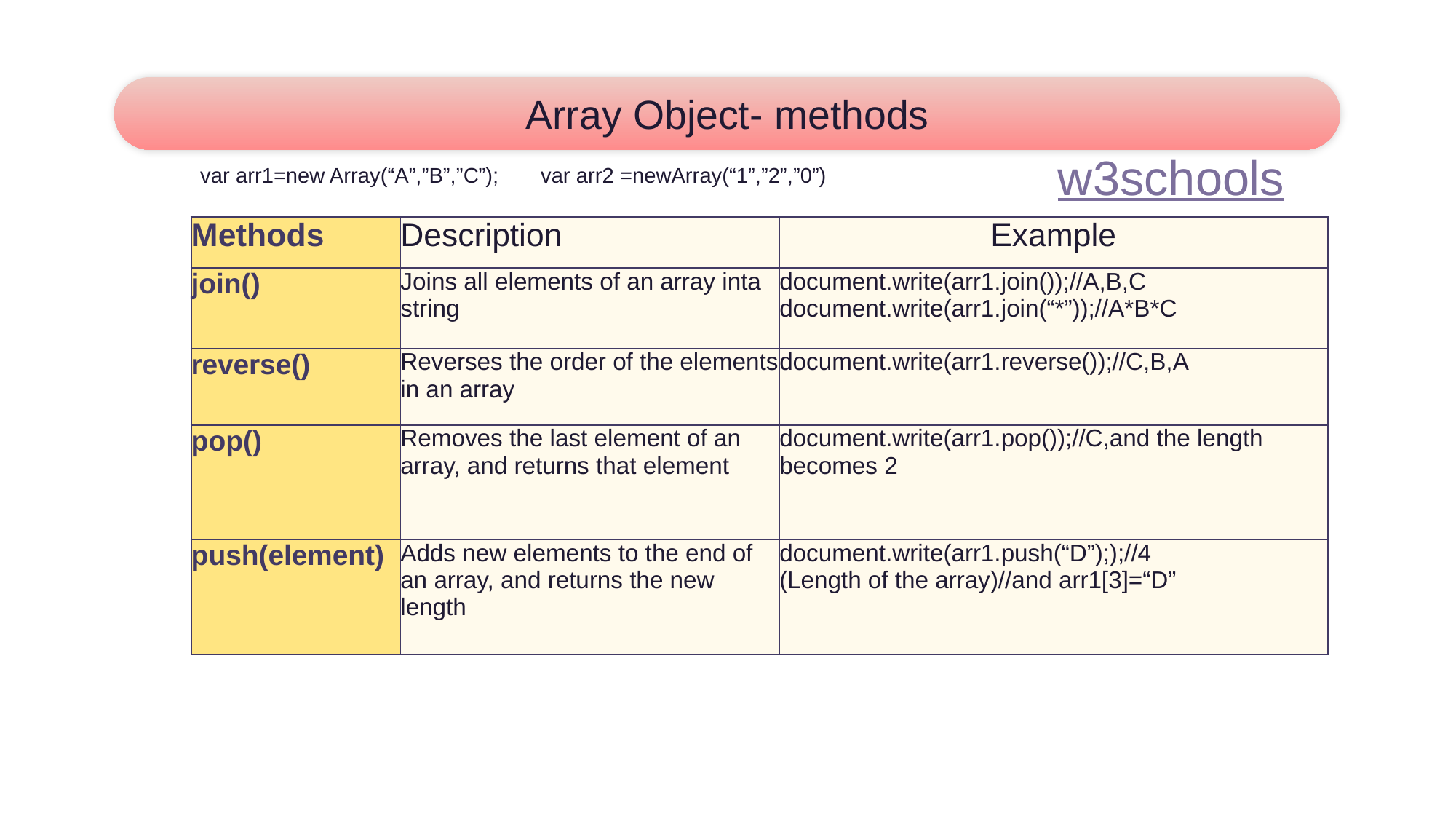

# Array Object- methods
w3schools
var arr1=new Array(“A”,”B”,”C”);       var arr2 =newArray(“1”,”2”,”0”)
| Methods | Description | Example |
| --- | --- | --- |
| join() | Joins all elements of an array inta string | document.write(arr1.join());//A,B,C document.write(arr1.join(“\*”));//A\*B\*C |
| reverse() | Reverses the order of the elements in an array | document.write(arr1.reverse());//C,B,A |
| pop() | Removes the last element of an array, and returns that element | document.write(arr1.pop());//C,and the length becomes 2 |
| push(element) | Adds new elements to the end of an array, and returns the new length | document.write(arr1.push(“D”););//4 (Length of the array)//and arr1[3]=“D” |